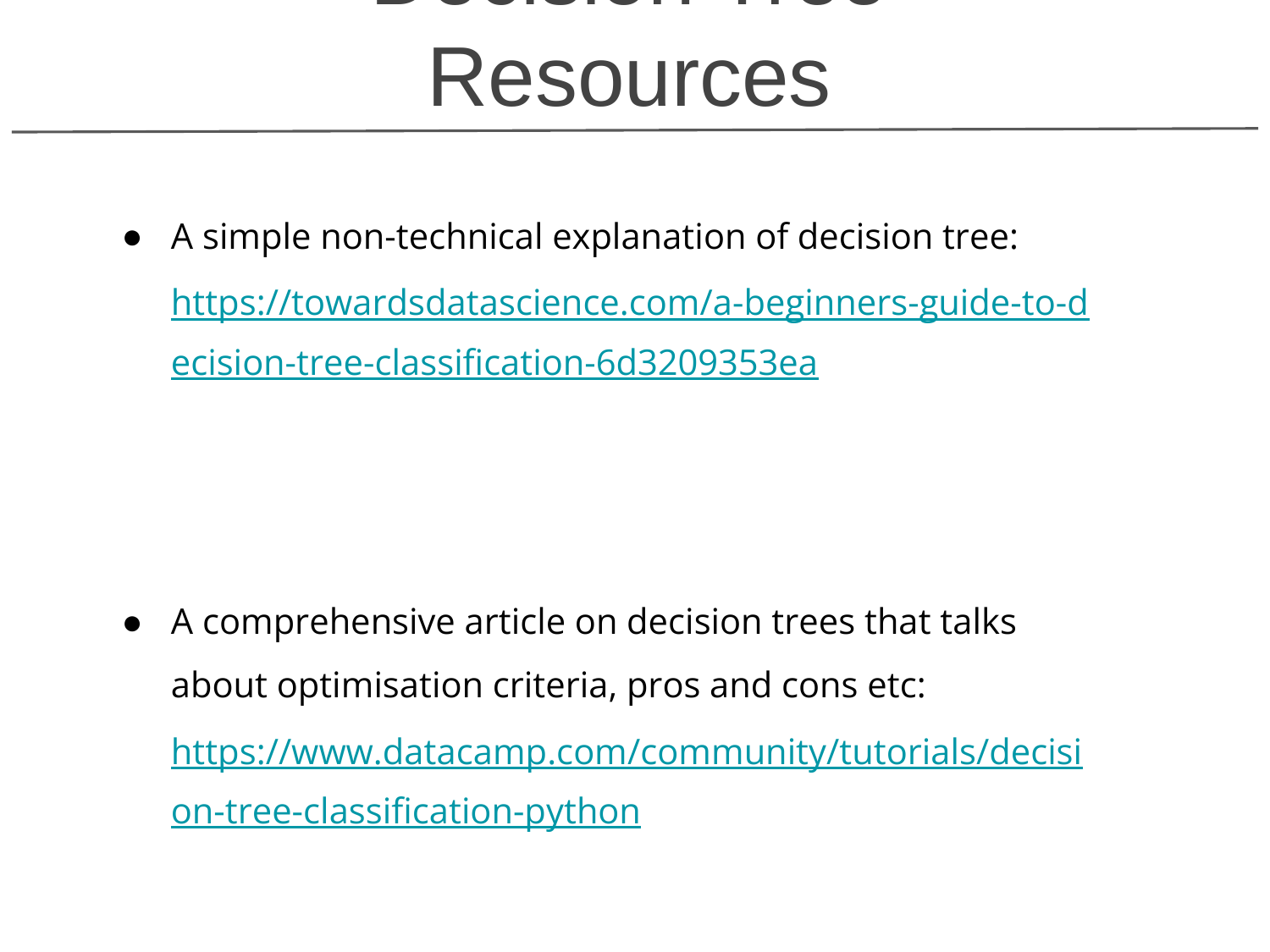

Decision Tree Resources
A simple non-technical explanation of decision tree: https://towardsdatascience.com/a-beginners-guide-to-decision-tree-classification-6d3209353ea

A comprehensive article on decision trees that talks about optimisation criteria, pros and cons etc: https://www.datacamp.com/community/tutorials/decision-tree-classification-python